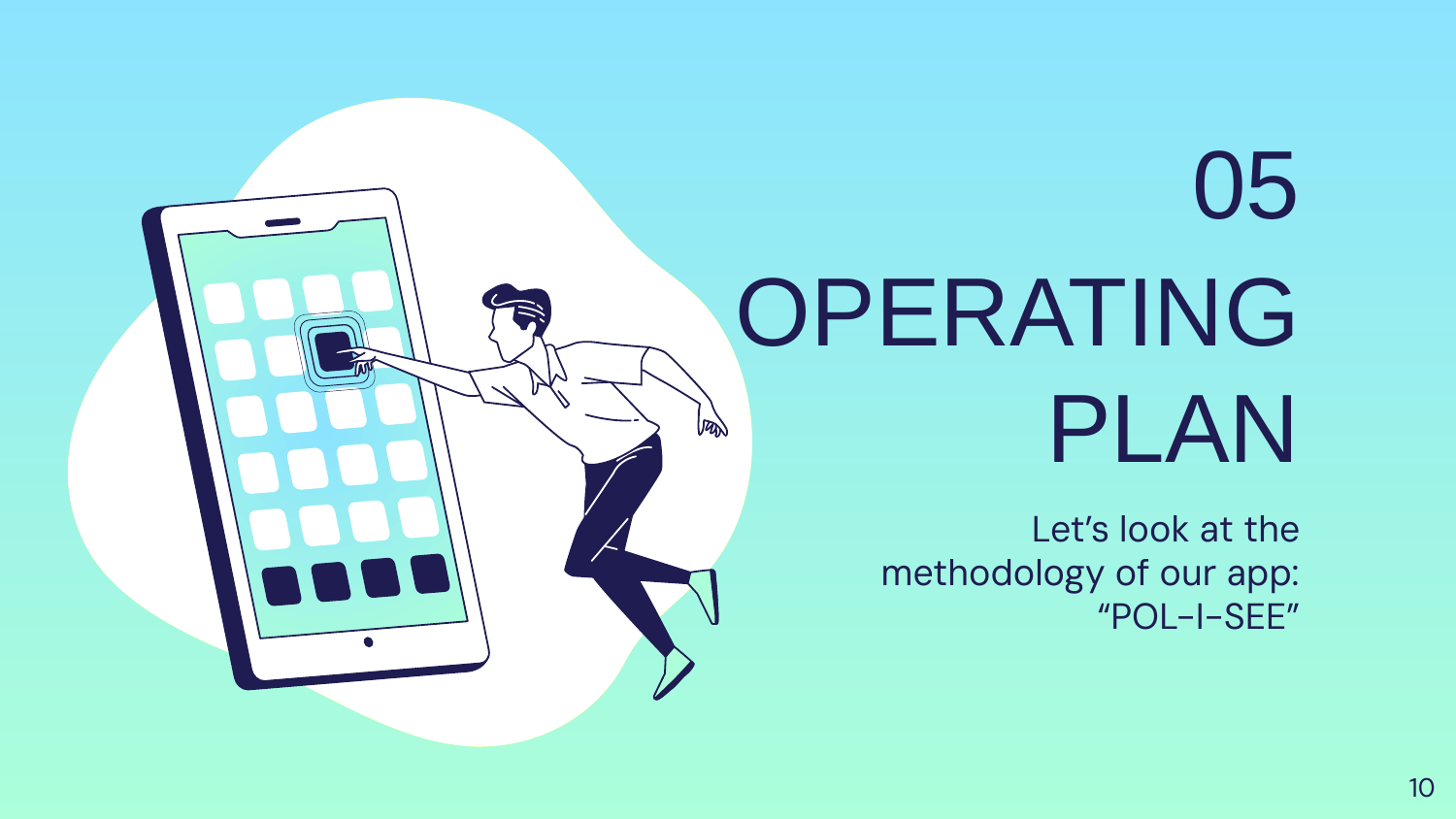

05
# OPERATING PLAN
Let’s look at the methodology of our app: “POL-I-SEE”

10